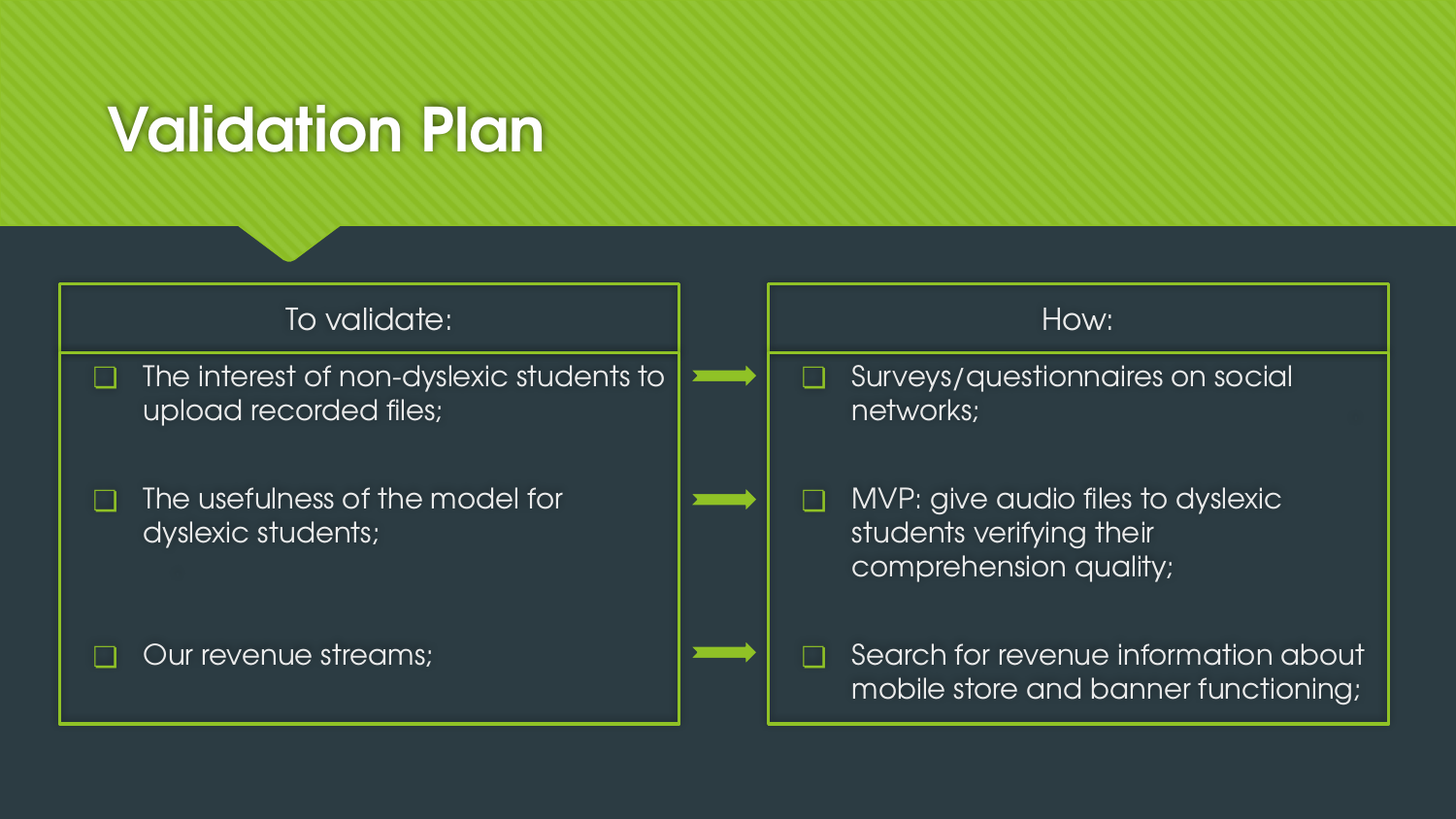

# Validation Plan
To validate:
How:
The interest of non-dyslexic students to upload recorded files;

The usefulness of the model for dyslexic students;                                          .

Our revenue streams;

Surveys/questionnaires on social networks;                                                .

MVP: give audio files to dyslexic students verifying their comprehension quality;

Search for revenue information about mobile store and banner functioning;